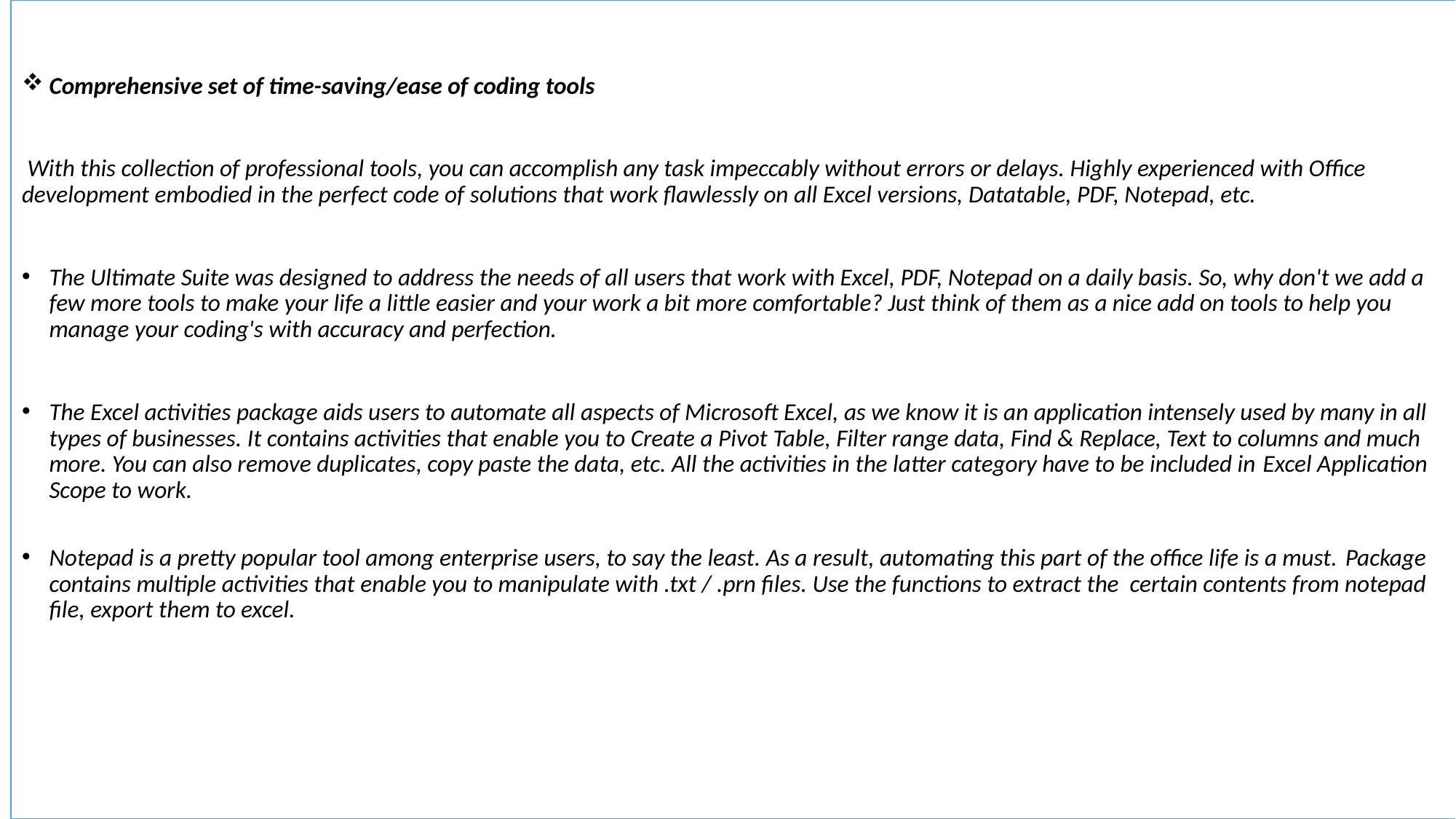

Comprehensive set of time-saving/ease of coding tools

 With this collection of professional tools, you can accomplish any task impeccably without errors or delays. Highly experienced with Office development embodied in the perfect code of solutions that work flawlessly on all Excel versions, Datatable, PDF, Notepad, etc.

The Ultimate Suite was designed to address the needs of all users that work with Excel, PDF, Notepad on a daily basis. So, why don't we add a few more tools to make your life a little easier and your work a bit more comfortable? Just think of them as a nice add on tools to help you manage your coding's with accuracy and perfection.

The Excel activities package aids users to automate all aspects of Microsoft Excel, as we know it is an application intensely used by many in all types of businesses. It contains activities that enable you to Create a Pivot Table, Filter range data, Find & Replace, Text to columns and much more. You can also remove duplicates, copy paste the data, etc. All the activities in the latter category have to be included in Excel Application Scope to work.
Notepad is a pretty popular tool among enterprise users, to say the least. As a result, automating this part of the office life is a must. Package contains multiple activities that enable you to manipulate with .txt / .prn files. Use the functions to extract the  certain contents from notepad file, export them to excel.